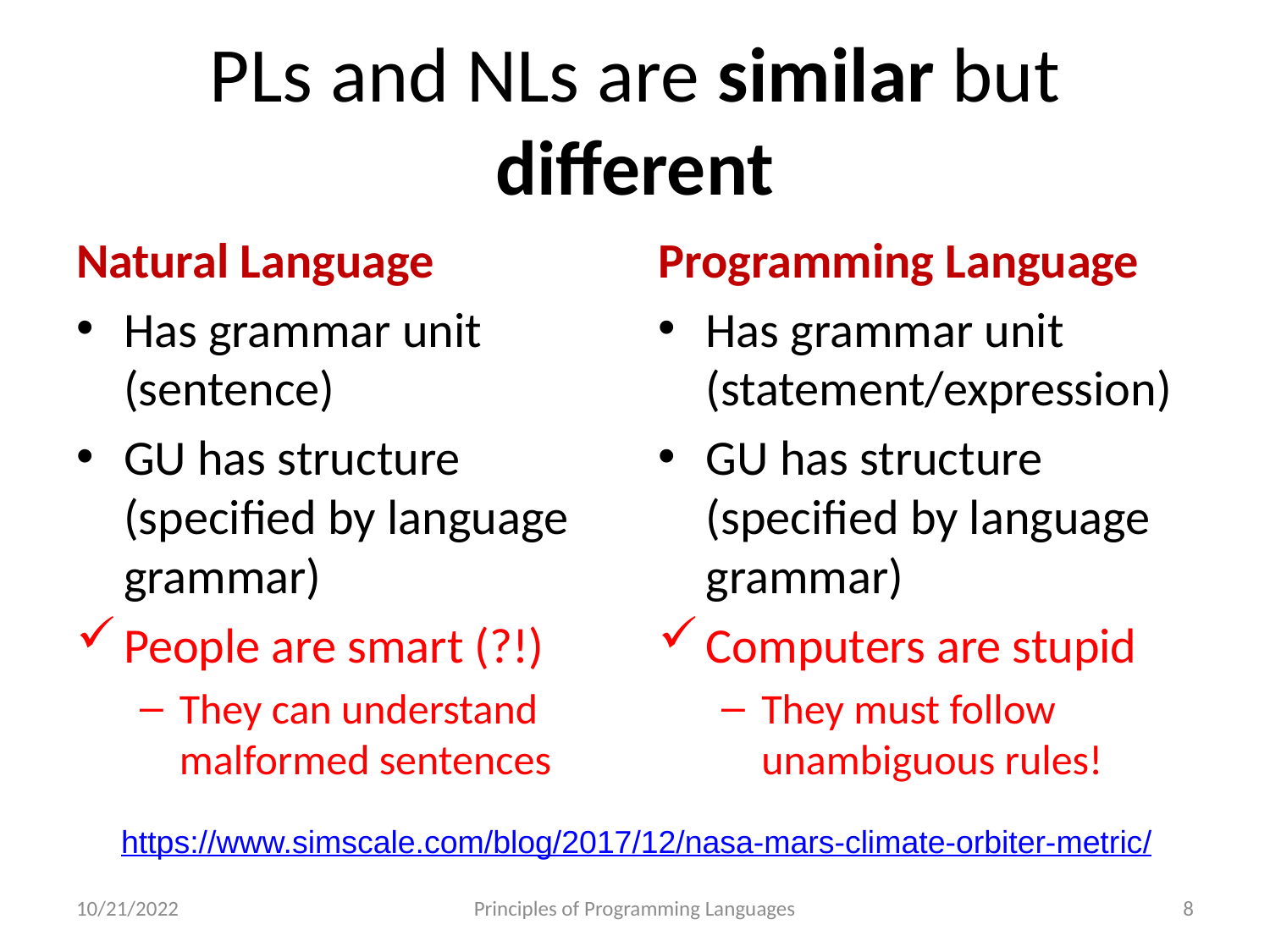

# PLs and NLs are similar but different
Natural Language
Has grammar unit (sentence)
GU has structure (specified by language grammar)
People are smart (?!)
They can understand malformed sentences

Programming Language
Has grammar unit (statement/expression)
GU has structure (specified by language grammar)
Computers are stupid
They must follow unambiguous rules!
https://www.simscale.com/blog/2017/12/nasa-mars-climate-orbiter-metric/

10/21/2022
Principles of Programming Languages
8